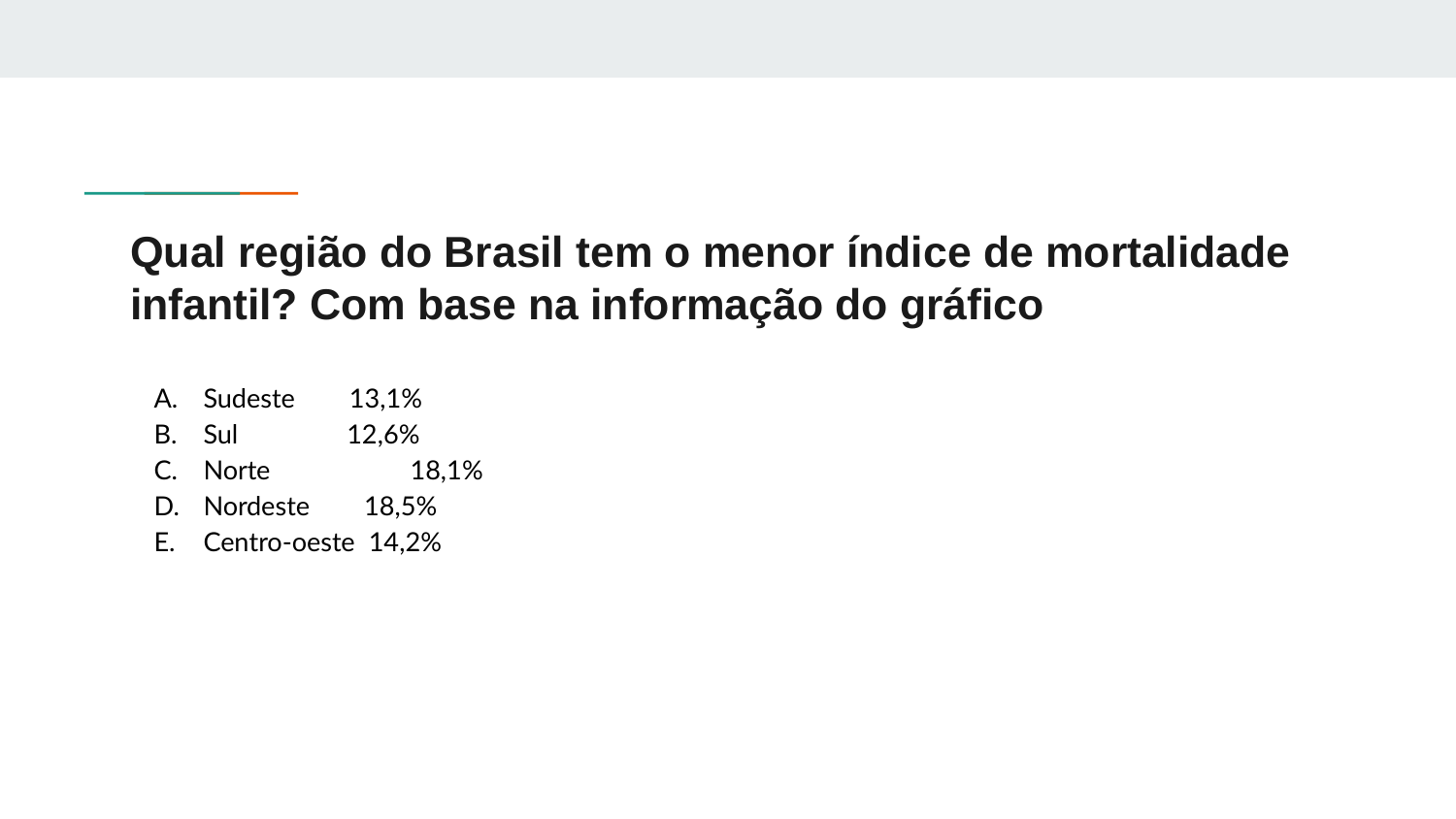

# Qual região do Brasil tem o menor índice de mortalidade infantil? Com base na informação do gráfico

Sudeste        13,1%
Sul                12,6%
Norte	         18,1%
Nordeste        18,5%
Centro-oeste  14,2%